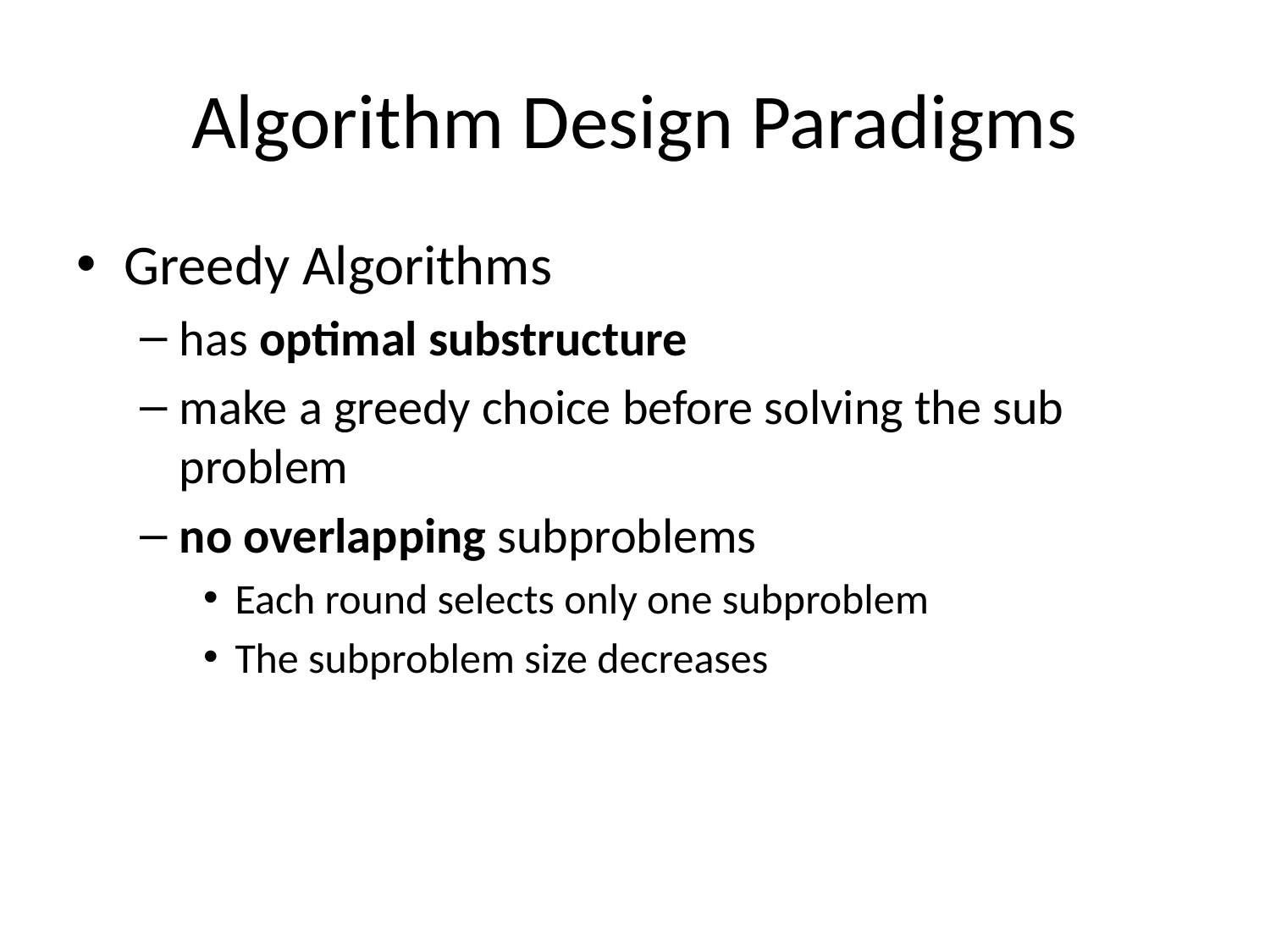

# Algorithm Design Paradigms
Greedy Algorithms
has optimal substructure
make a greedy choice before solving the sub problem
no overlapping subproblems
Each round selects only one subproblem
The subproblem size decreases